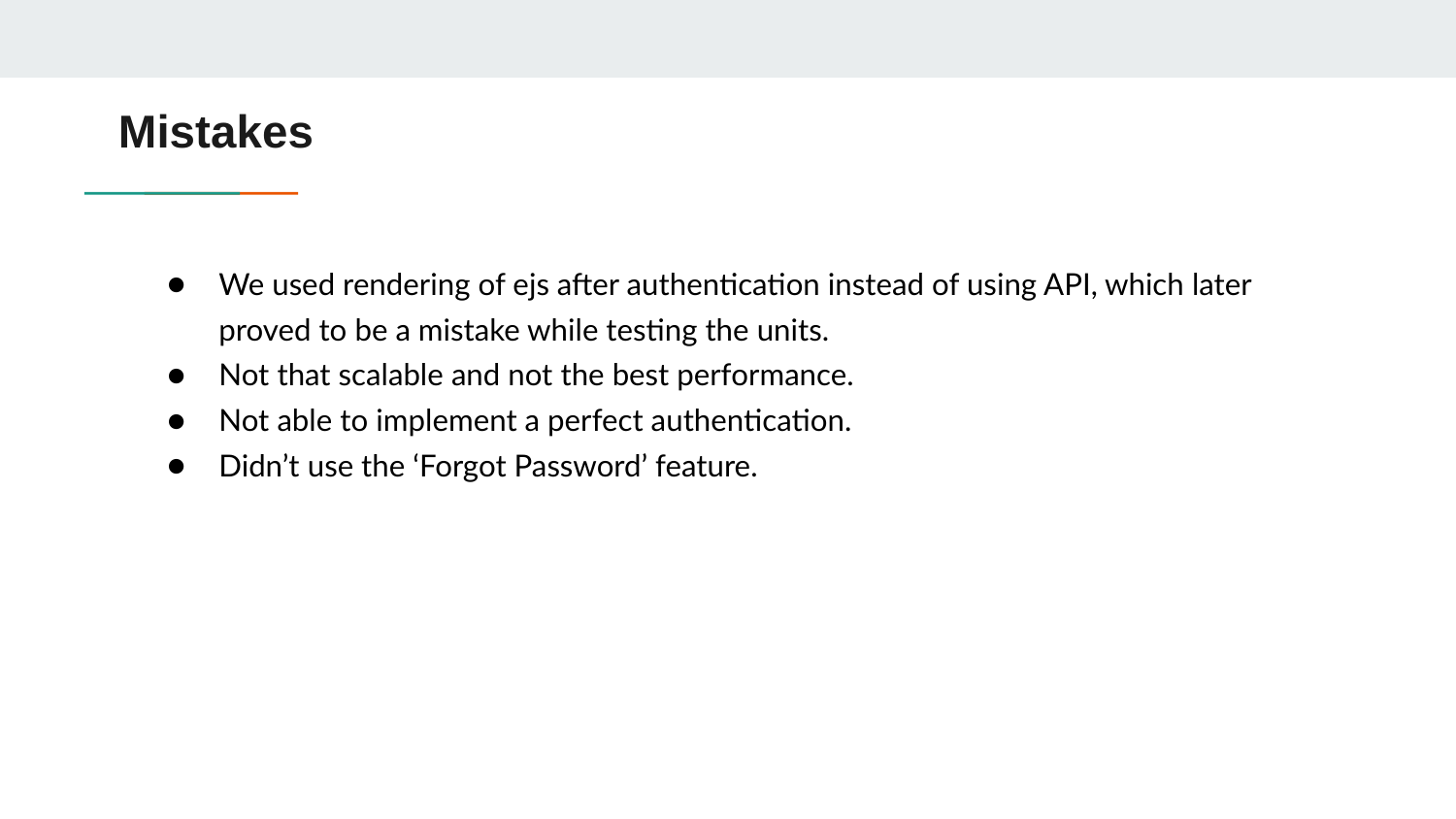

# Mistakes
We used rendering of ejs after authentication instead of using API, which later proved to be a mistake while testing the units.
Not that scalable and not the best performance.
Not able to implement a perfect authentication.
Didn’t use the ‘Forgot Password’ feature.